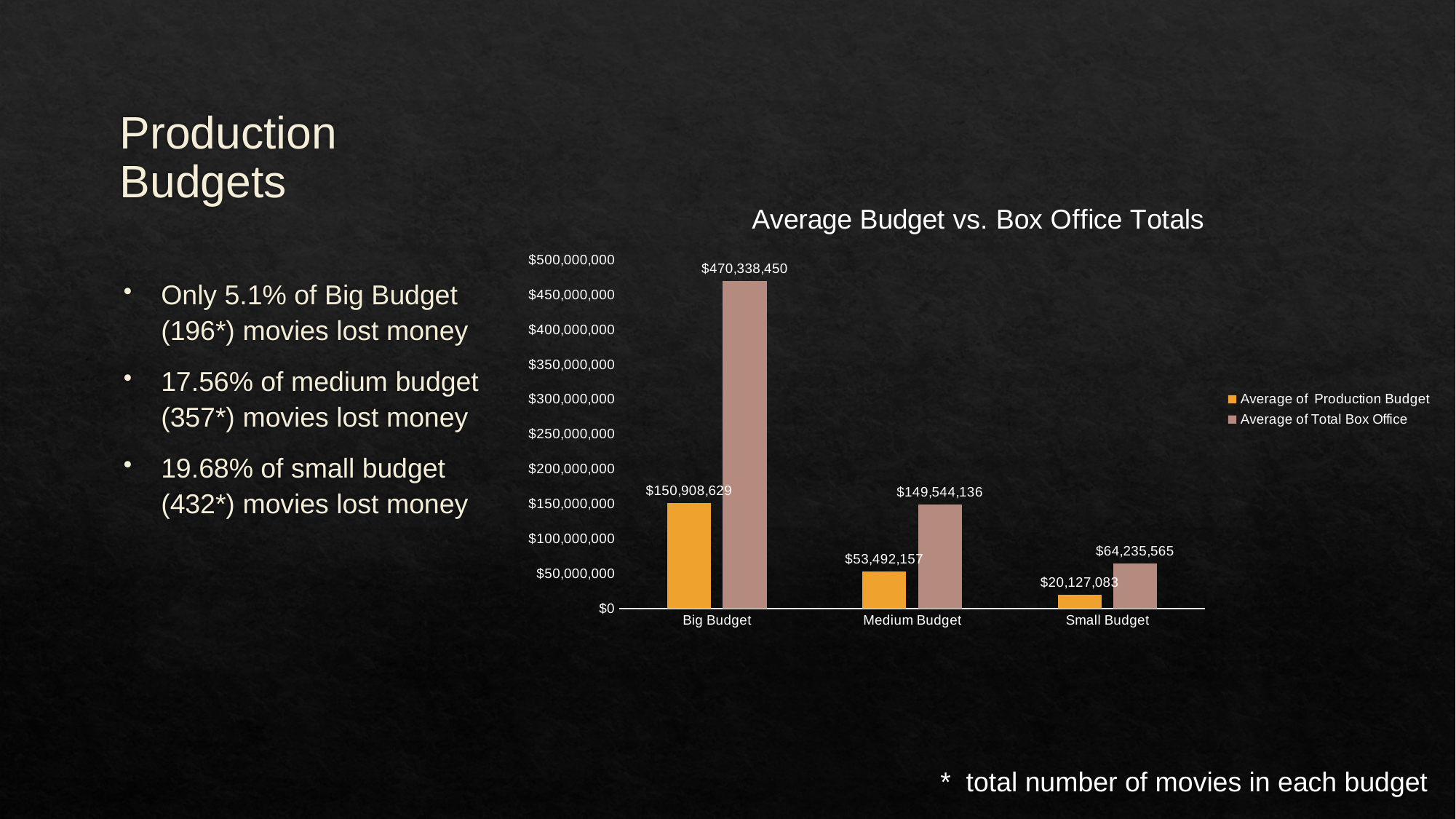

# Production Budgets

### Chart: Average Budget vs. Box Office Totals

| Category | Average of  Production Budget  | Average of Total Box Office |
|---|---|---|
| Big Budget | 150908629.44162437 | 470338450.39086294 |
| Medium Budget | 53492156.8627451 | 149544135.87114847 |
| Small Budget | 20127083.333333332 | 64235564.53240741 |
Only 5.1% of Big Budget (196*) movies lost money
17.56% of medium budget (357*) movies lost money
19.68% of small budget (432*) movies lost money
*  total number of movies in each budget